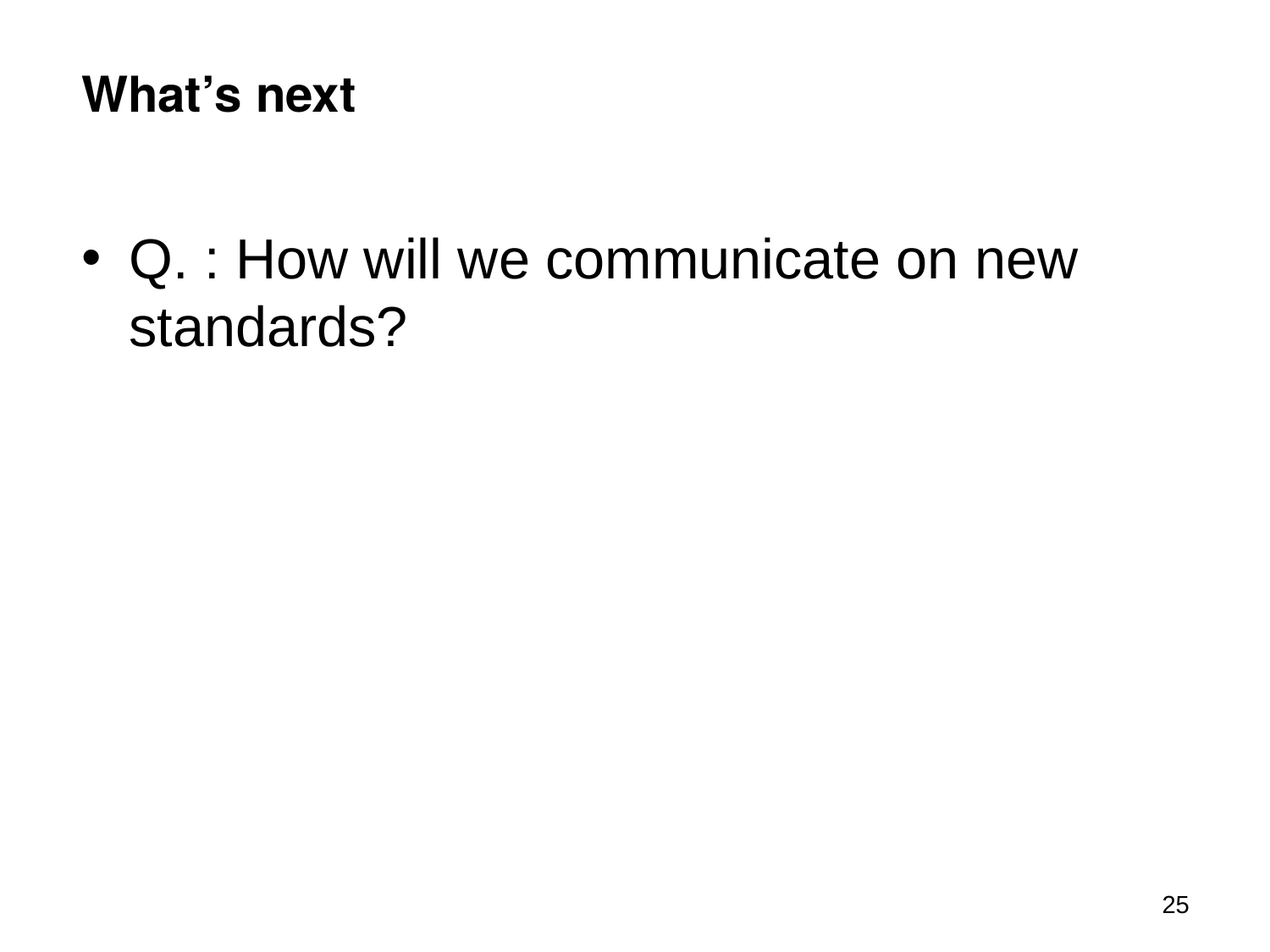

What’s next
Q. : How will we communicate on new standards?
25